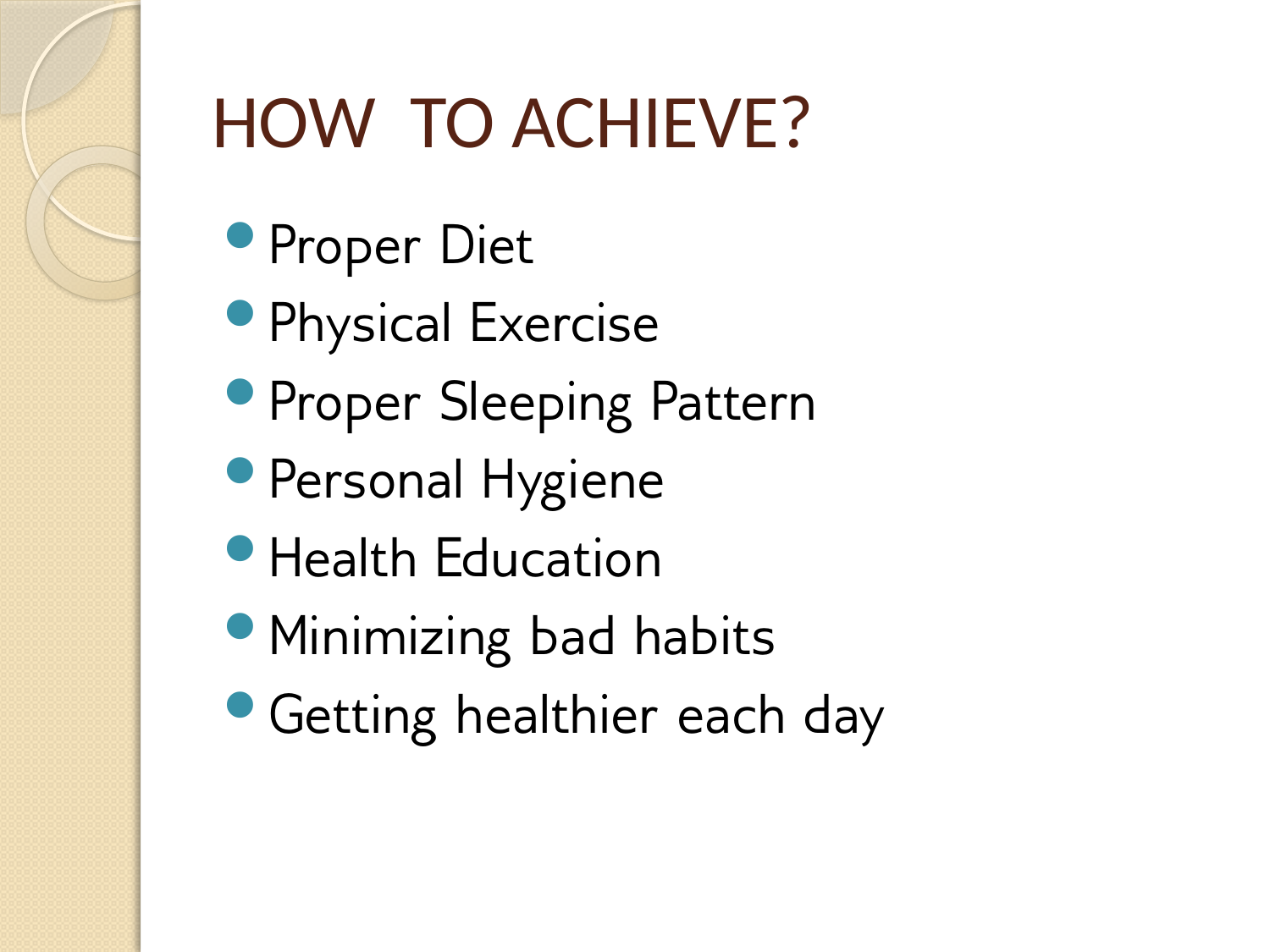

# HOW  TO ACHIEVE?
Proper Diet
Physical Exercise
Proper Sleeping Pattern
Personal Hygiene
Health Education
Minimizing bad habits
Getting healthier each day